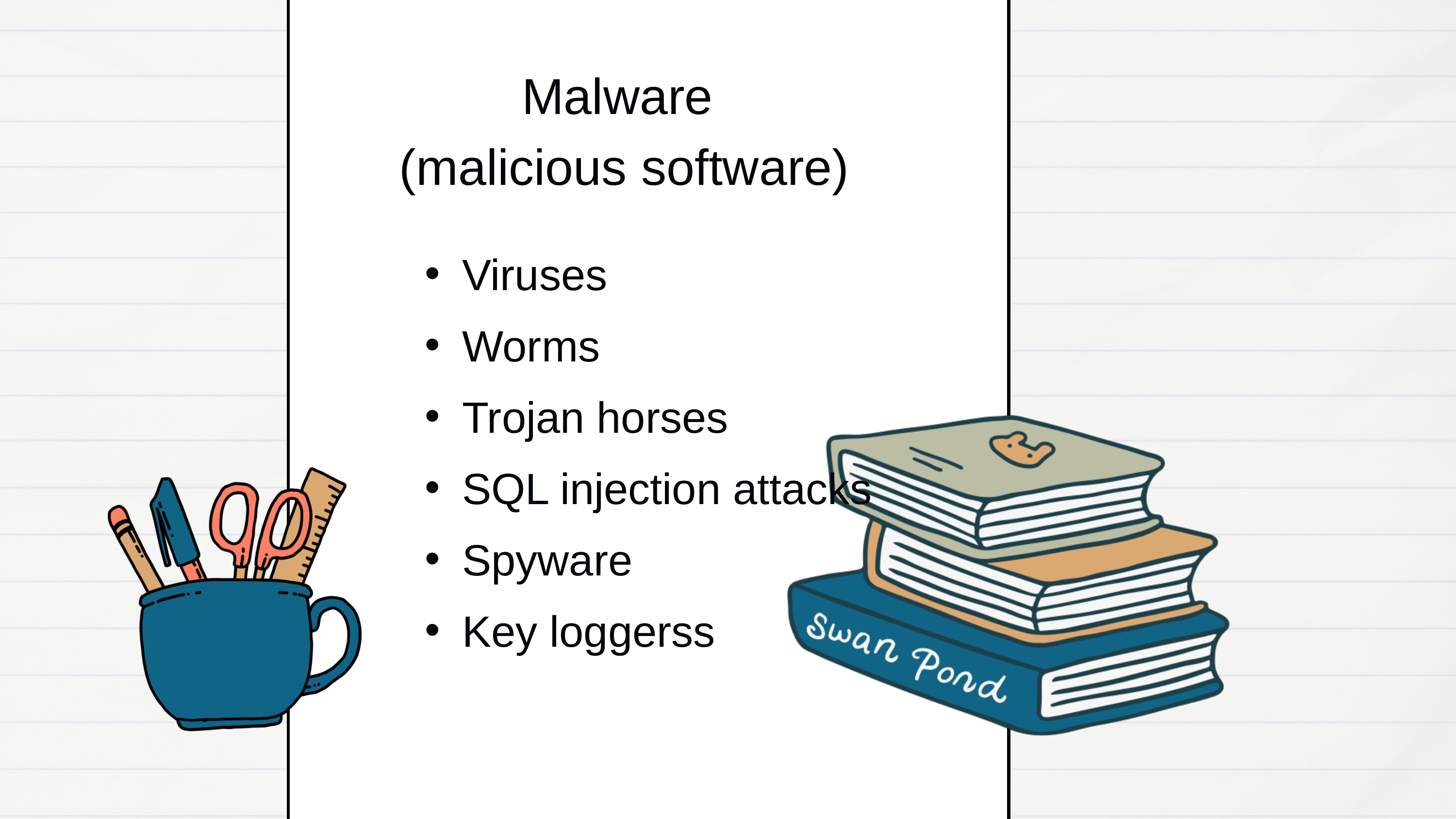

Malware
(malicious software)
Viruses
Worms
Trojan horses
SQL injection attacks
Spyware
Key loggerss